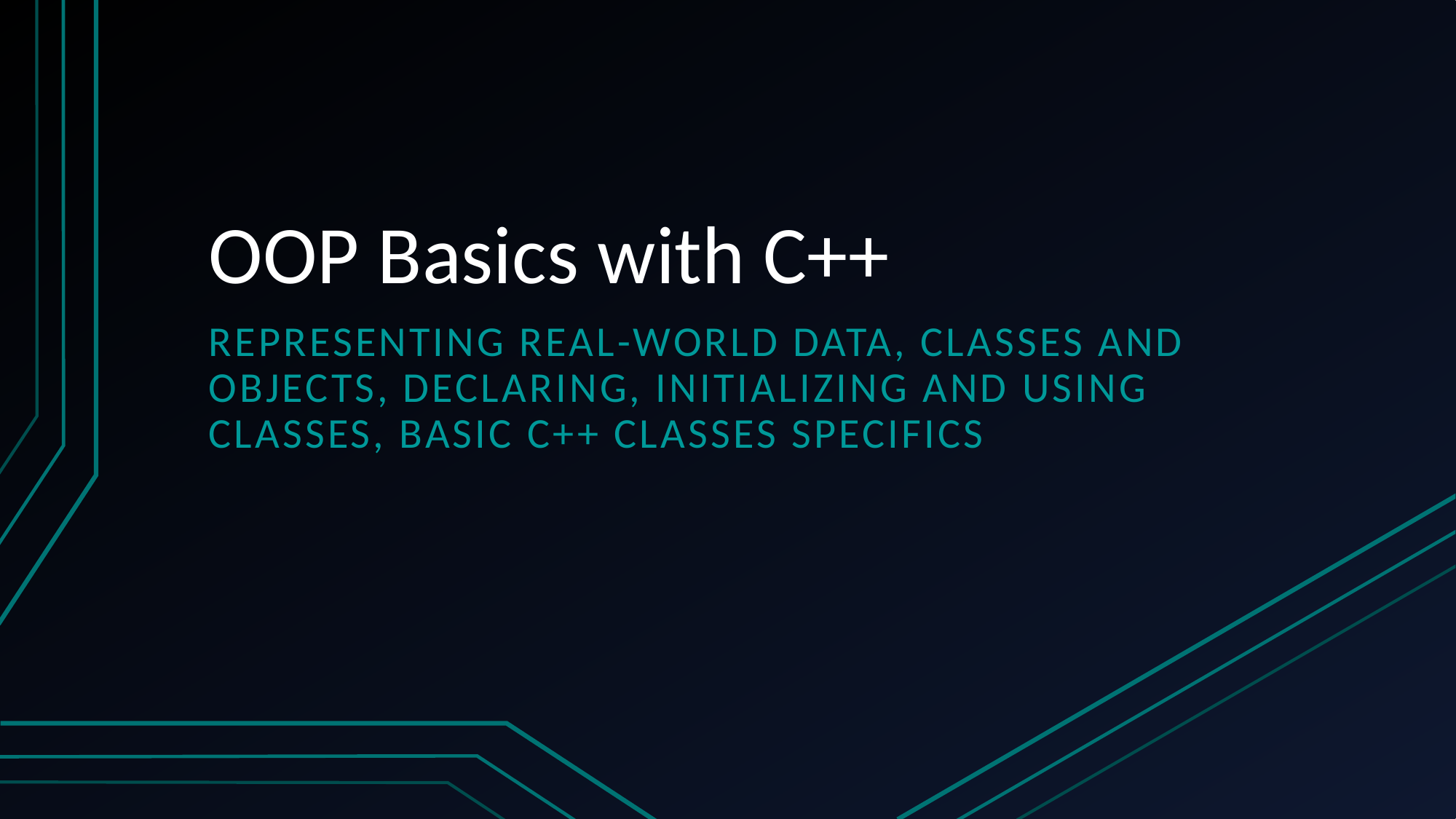

# OOP Basics with C++
Representing Real-World Data, Classes and Objects, Declaring, Initializing and Using Classes, Basic C++ Classes Specifics